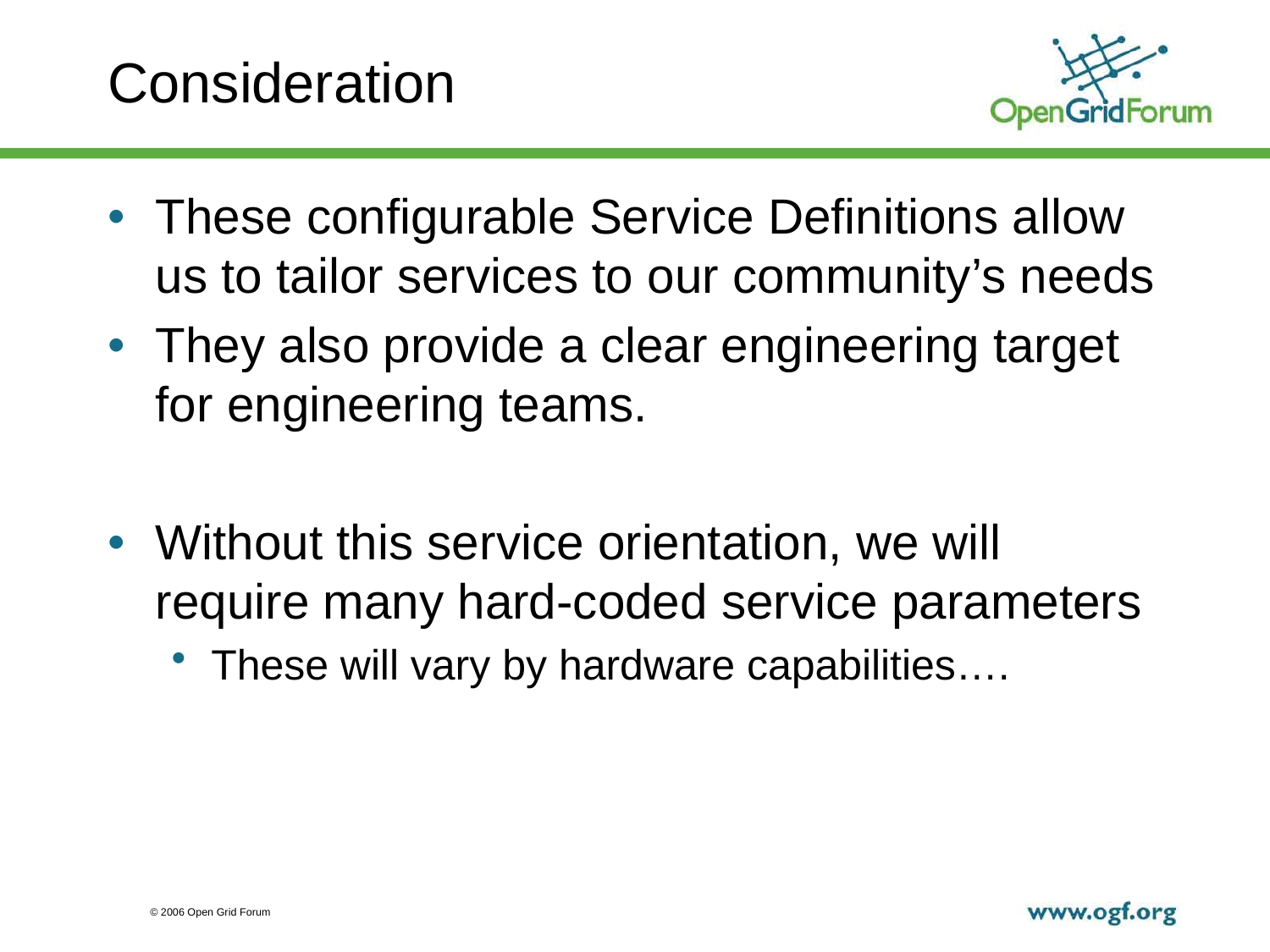

# Consideration
These configurable Service Definitions allow us to tailor services to our community’s needs
They also provide a clear engineering target for engineering teams.

Without this service orientation, we will require many hard-coded service parameters
These will vary by hardware capabilities….